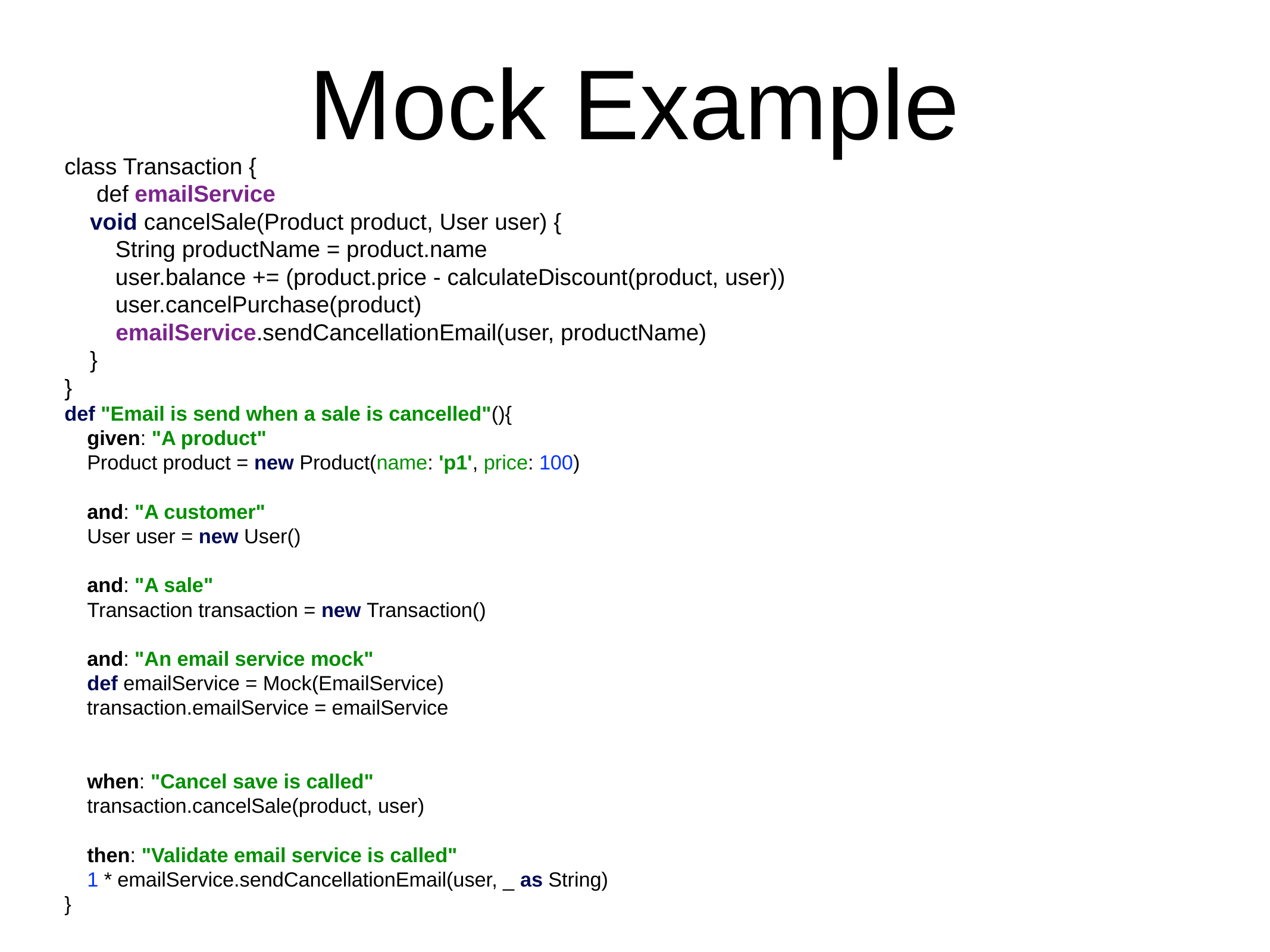

# Mock Example
class Transaction {
     def emailService
    void cancelSale(Product product, User user) {
        String productName = product.name
        user.balance += (product.price - calculateDiscount(product, user))
        user.cancelPurchase(product)
        emailService.sendCancellationEmail(user, productName)
    }
}
def "Email is send when a sale is cancelled"(){
    given: "A product"
    Product product = new Product(name: 'p1', price: 100)
    and: "A customer"
    User user = new User()
    and: "A sale"
    Transaction transaction = new Transaction()
    and: "An email service mock"
    def emailService = Mock(EmailService)
    transaction.emailService = emailService
    when: "Cancel save is called"
    transaction.cancelSale(product, user)
    then: "Validate email service is called"
    1 * emailService.sendCancellationEmail(user, _ as String)
}